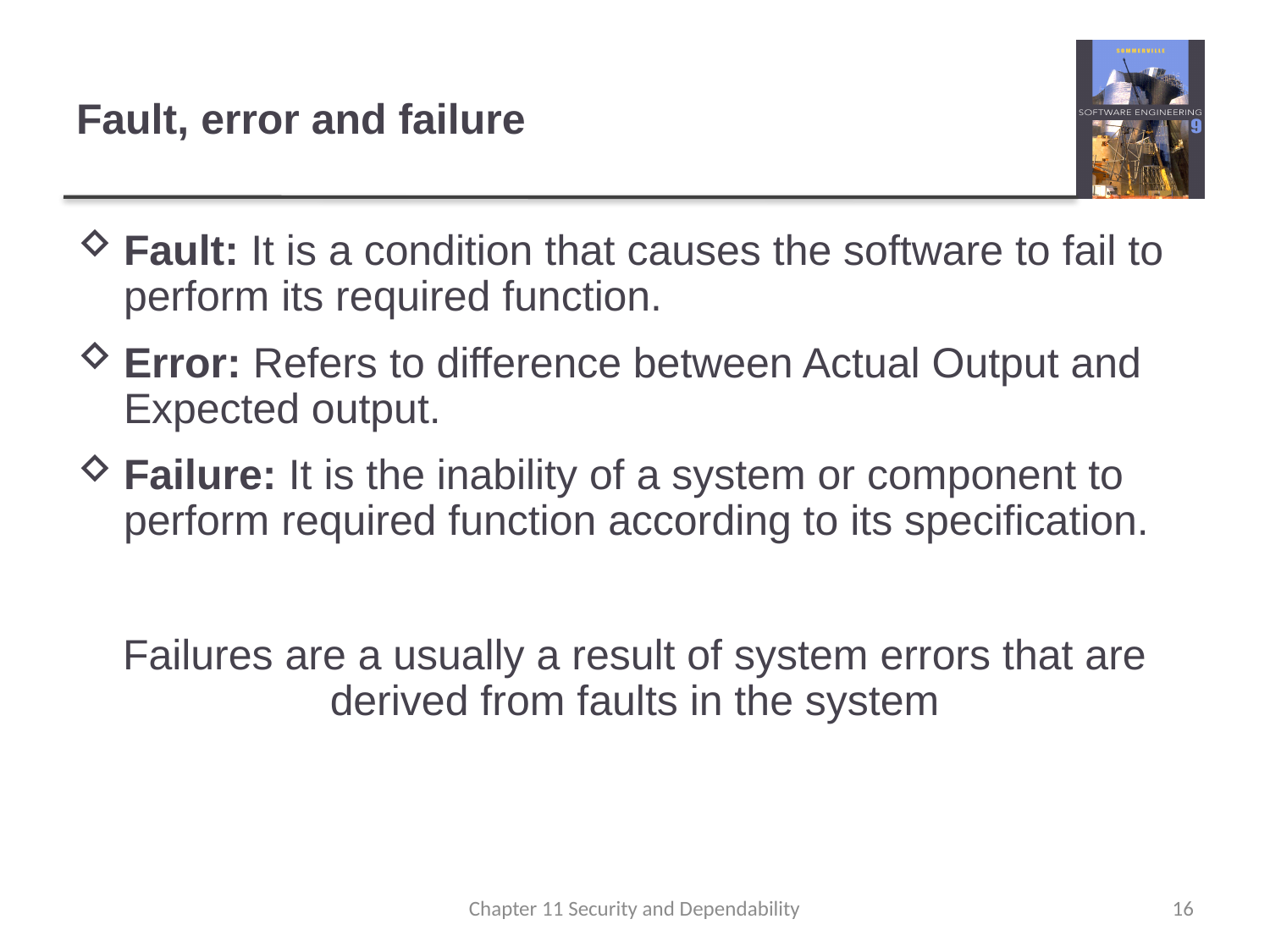

# Fault, error and failure
Fault: It is a condition that causes the software to fail to perform its required function.
Error: Refers to difference between Actual Output and Expected output.
Failure: It is the inability of a system or component to perform required function according to its specification.

Failures are a usually a result of system errors that are derived from faults in the system

Chapter 11 Security and Dependability
16